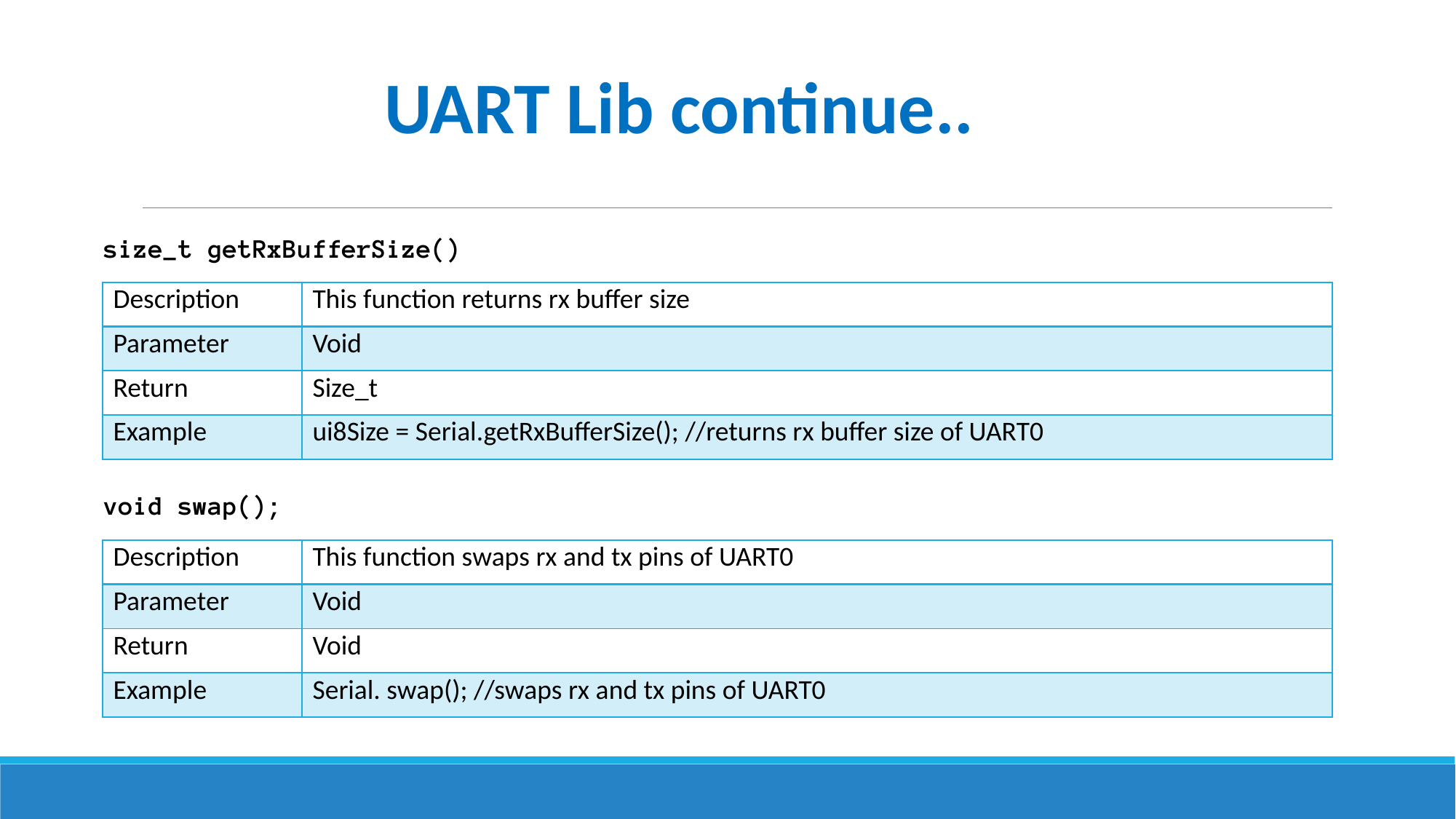

UART Lib continue..
size_t getRxBufferSize()
| Description | This function returns rx buffer size |
| --- | --- |
| Parameter | Void |
| Return | Size\_t |
| Example | ui8Size = Serial.getRxBufferSize(); //returns rx buffer size of UART0 |
void swap();
| Description | This function swaps rx and tx pins of UART0 |
| --- | --- |
| Parameter | Void |
| Return | Void |
| Example | Serial. swap(); //swaps rx and tx pins of UART0 |